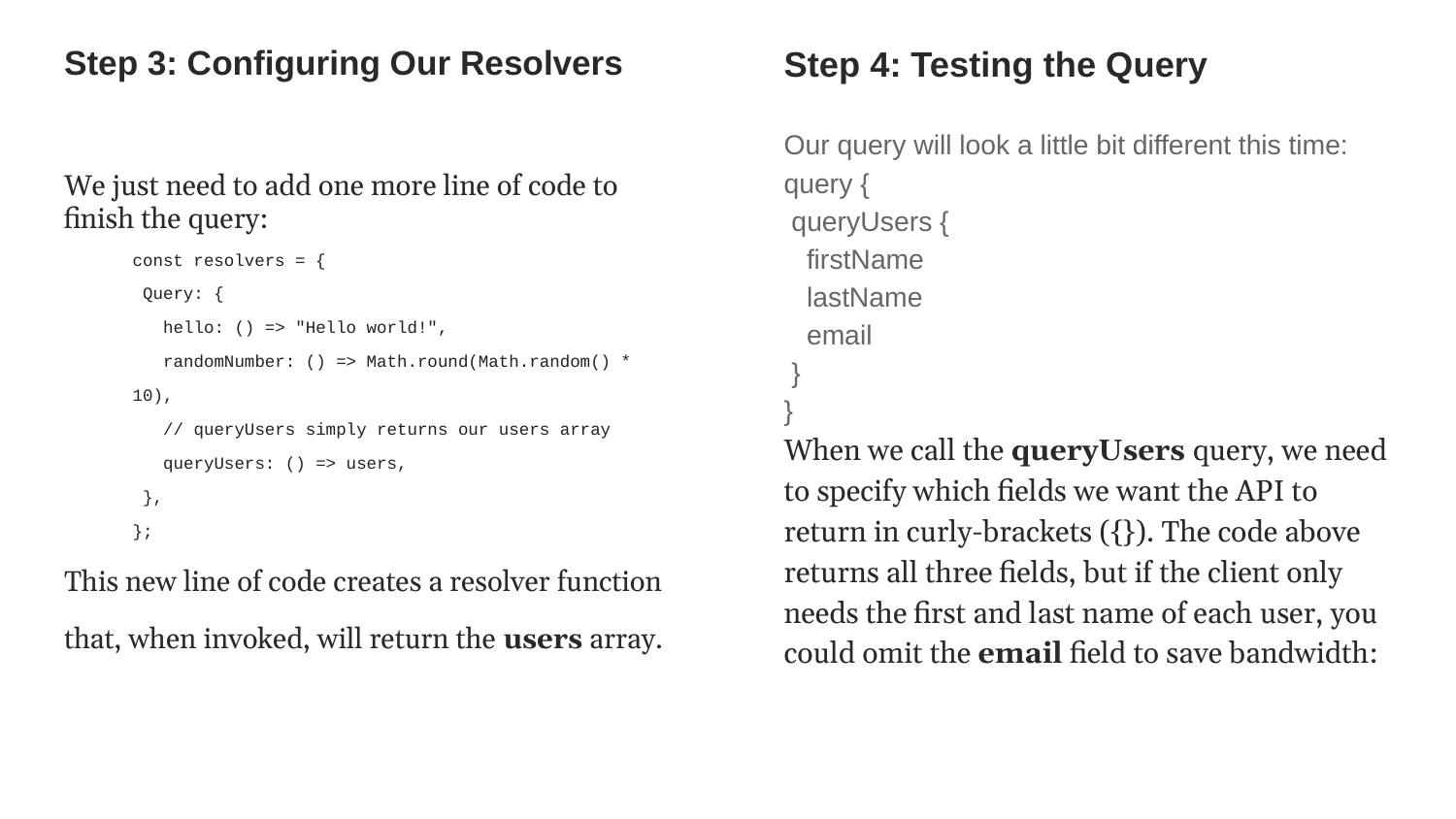

Step 3: Configuring Our Resolvers
We just need to add one more line of code to finish the query:
const resolvers = {
 Query: {
   hello: () => "Hello world!",
   randomNumber: () => Math.round(Math.random() * 10),
   // queryUsers simply returns our users array
   queryUsers: () => users,
 },
};
This new line of code creates a resolver function that, when invoked, will return the users array.

Step 4: Testing the Query

Our query will look a little bit different this time:
query {
 queryUsers {
   firstName
   lastName
   email
 }
}
When we call the queryUsers query, we need to specify which fields we want the API to return in curly-brackets ({}). The code above returns all three fields, but if the client only needs the first and last name of each user, you could omit the email field to save bandwidth: